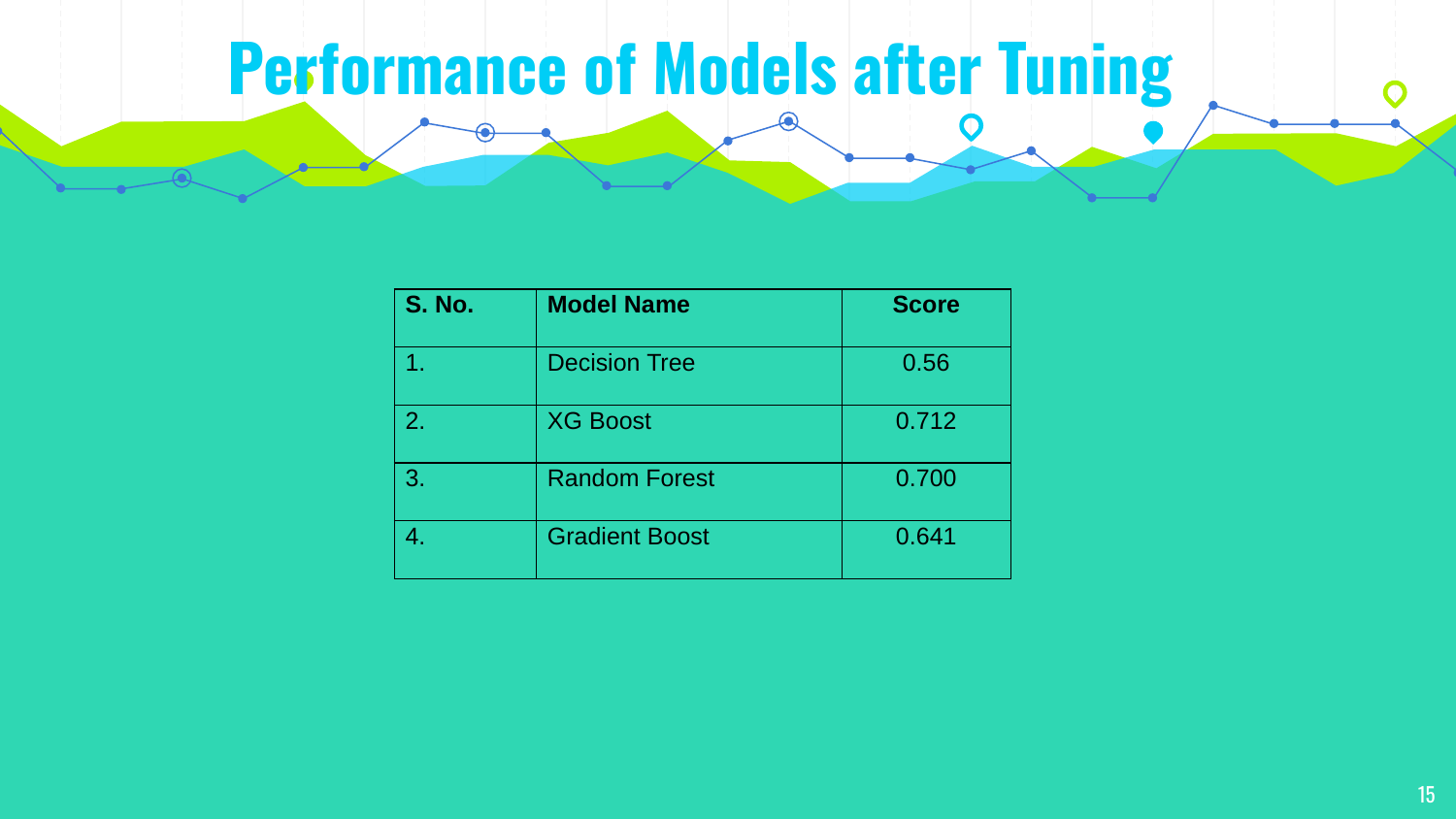

Performance of Models after Tuning
| S. No. | Model Name | Score |
| --- | --- | --- |
| 1. | Decision Tree | 0.56 |
| 2. | XG Boost | 0.712 |
| 3. | Random Forest | 0.700 |
| 4. | Gradient Boost | 0.641 |
15